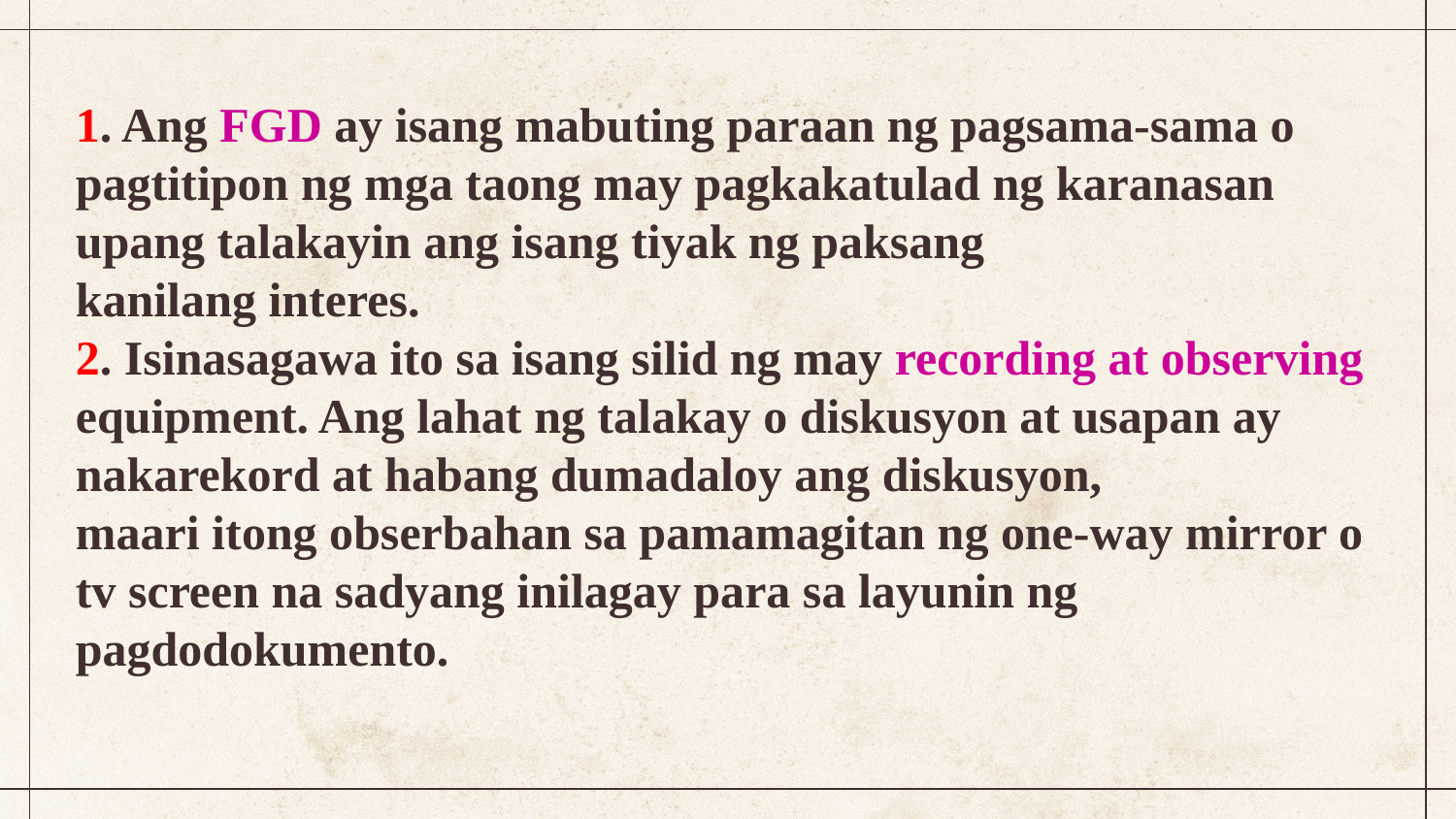

1. Ang FGD ay isang mabuting paraan ng pagsama-sama o pagtitipon ng mga taong may pagkakatulad ng karanasan upang talakayin ang isang tiyak ng paksang
kanilang interes.
2. Isinasagawa ito sa isang silid ng may recording at observing equipment. Ang lahat ng talakay o diskusyon at usapan ay nakarekord at habang dumadaloy ang diskusyon,
maari itong obserbahan sa pamamagitan ng one-way mirror o tv screen na sadyang inilagay para sa layunin ng pagdodokumento.